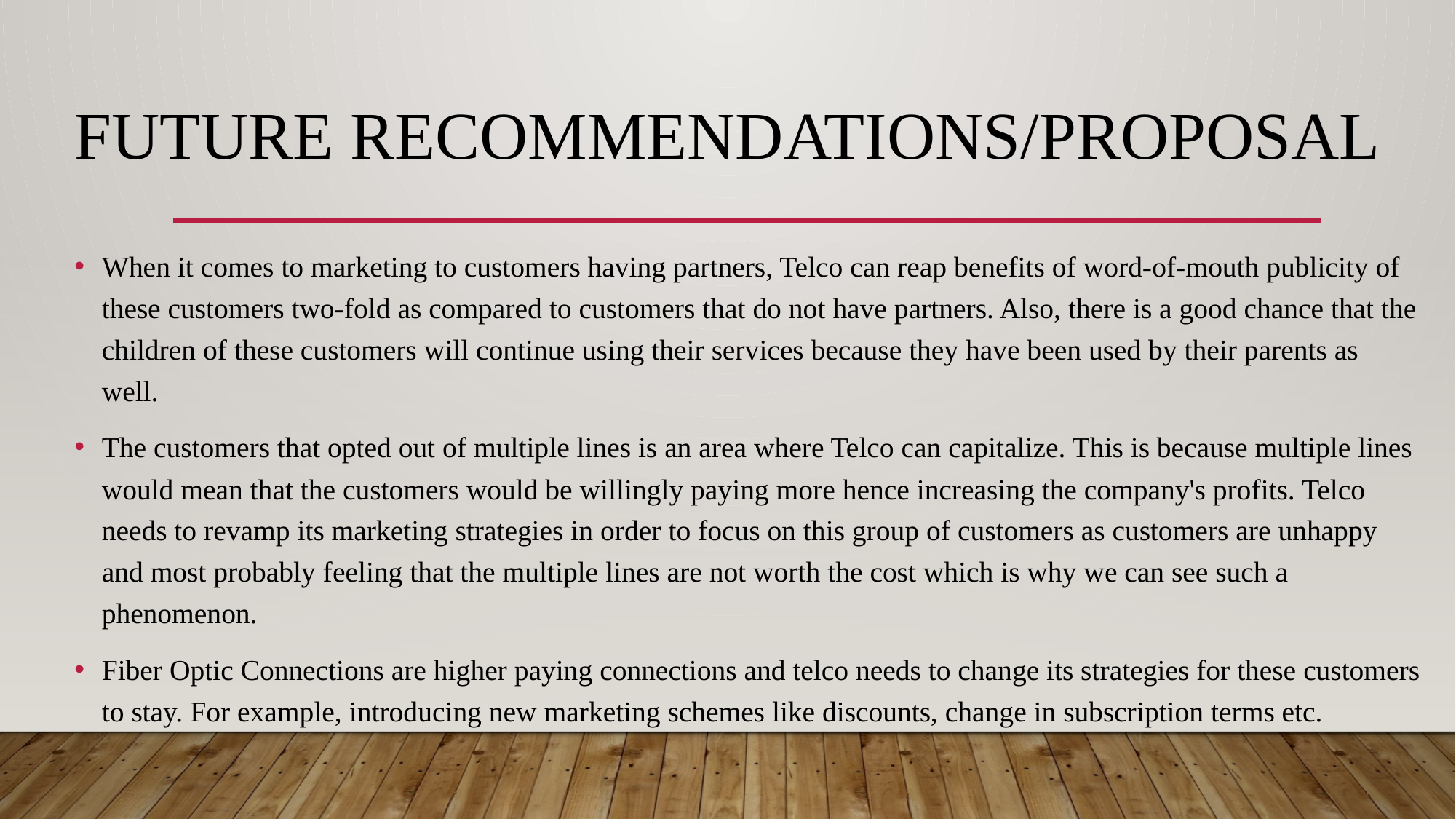

# Future Recommendations/Proposal
When it comes to marketing to customers having partners, Telco can reap benefits of word-of-mouth publicity of these customers two-fold as compared to customers that do not have partners. Also, there is a good chance that the children of these customers will continue using their services because they have been used by their parents as well.
The customers that opted out of multiple lines is an area where Telco can capitalize. This is because multiple lines would mean that the customers would be willingly paying more hence increasing the company's profits. Telco needs to revamp its marketing strategies in order to focus on this group of customers as customers are unhappy and most probably feeling that the multiple lines are not worth the cost which is why we can see such a phenomenon.
Fiber Optic Connections are higher paying connections and telco needs to change its strategies for these customers to stay. For example, introducing new marketing schemes like discounts, change in subscription terms etc.